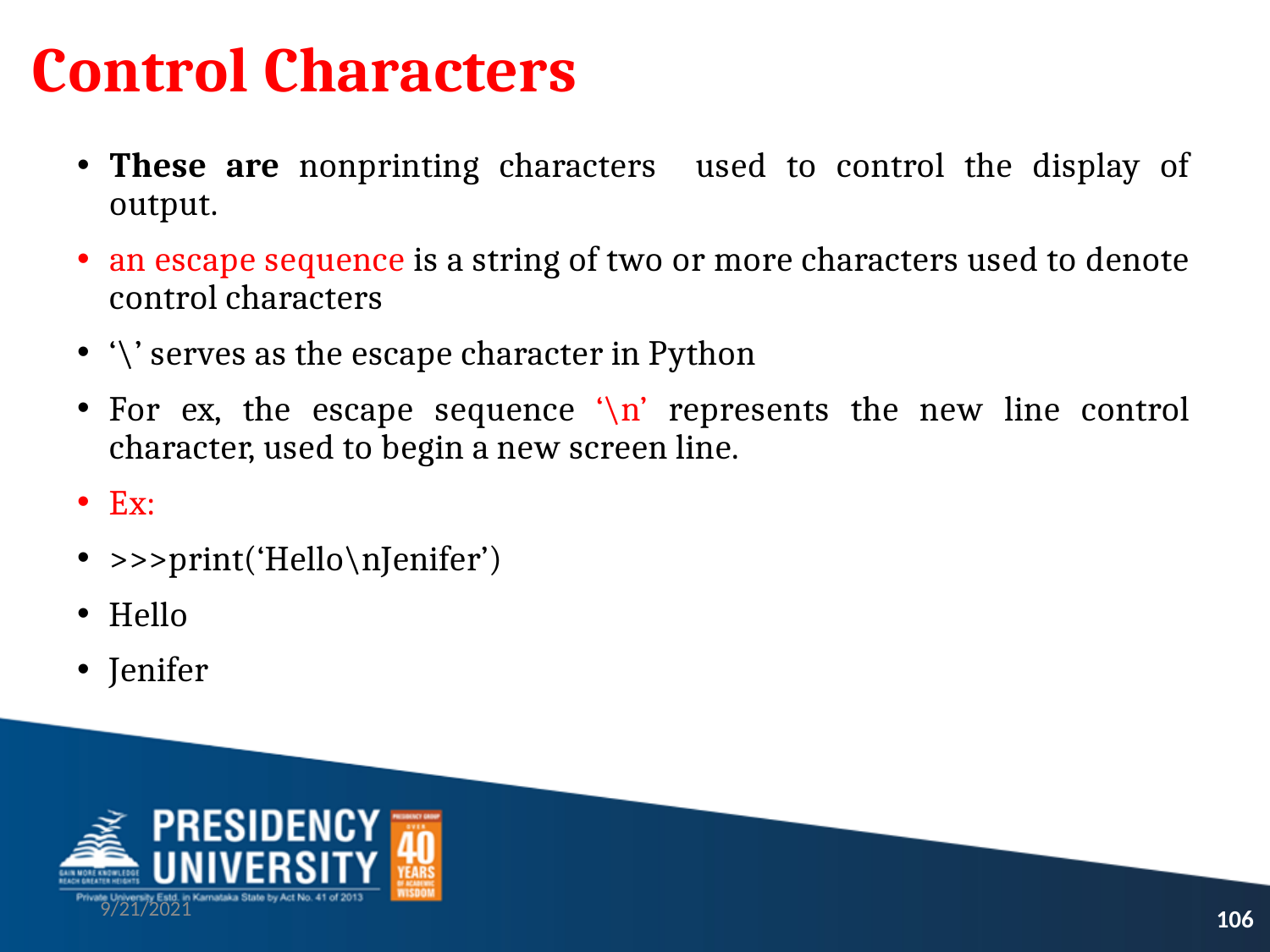

# Control Characters
These are nonprinting characters  used to control the display of output.
an escape sequence is a string of two or more characters used to denote control characters
‘\’ serves as the escape character in Python
For ex, the escape sequence ‘\n’ represents the new line control character, used to begin a new screen line.
Ex:
>>>print(‘Hello\nJenifer’)
Hello
Jenifer
9/21/2021
106